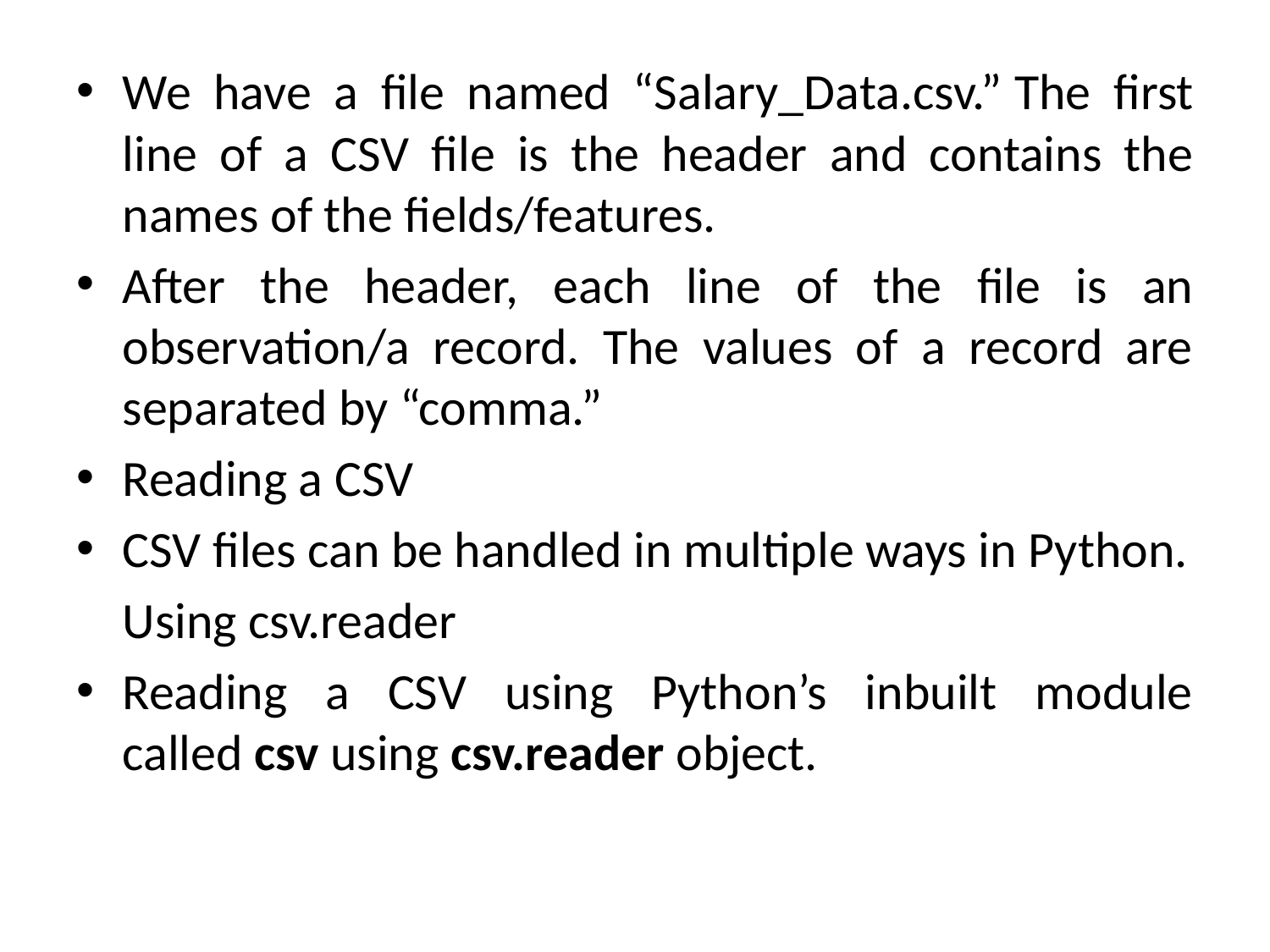

We have a file named “Salary_Data.csv.” The first line of a CSV file is the header and contains the names of the fields/features.
After the header, each line of the file is an observation/a record. The values of a record are separated by “comma.”
Reading a CSV
CSV files can be handled in multiple ways in Python.
	Using csv.reader
Reading a CSV using Python’s inbuilt module called csv using csv.reader object.